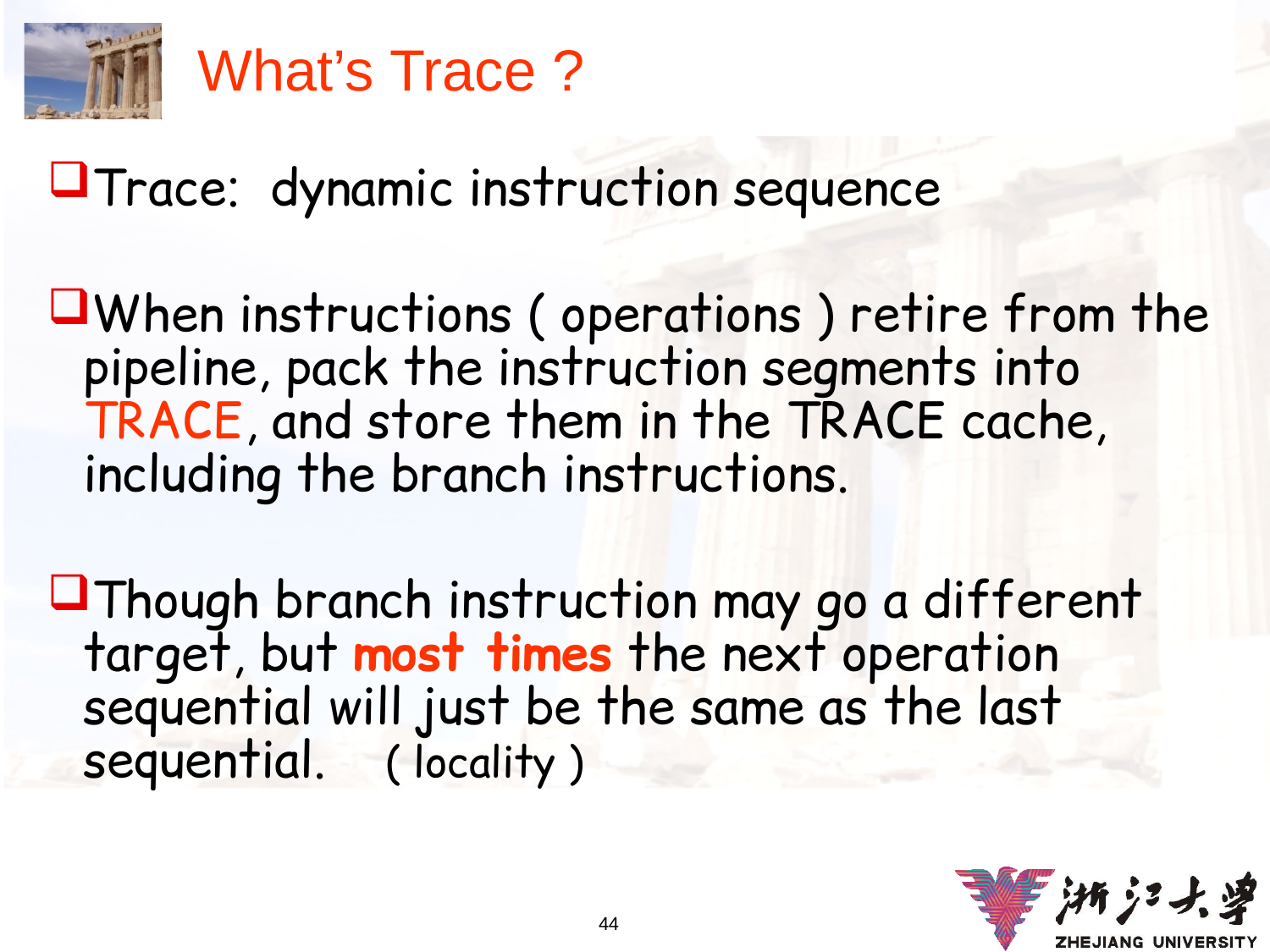

# What’s Trace ?
Trace:  dynamic instruction sequence

When instructions ( operations ) retire from the pipeline, pack the instruction segments into TRACE, and store them in the TRACE cache, including the branch instructions.

Though branch instruction may go a different target, but most times the next operation sequential will just be the same as the last sequential.    ( locality )